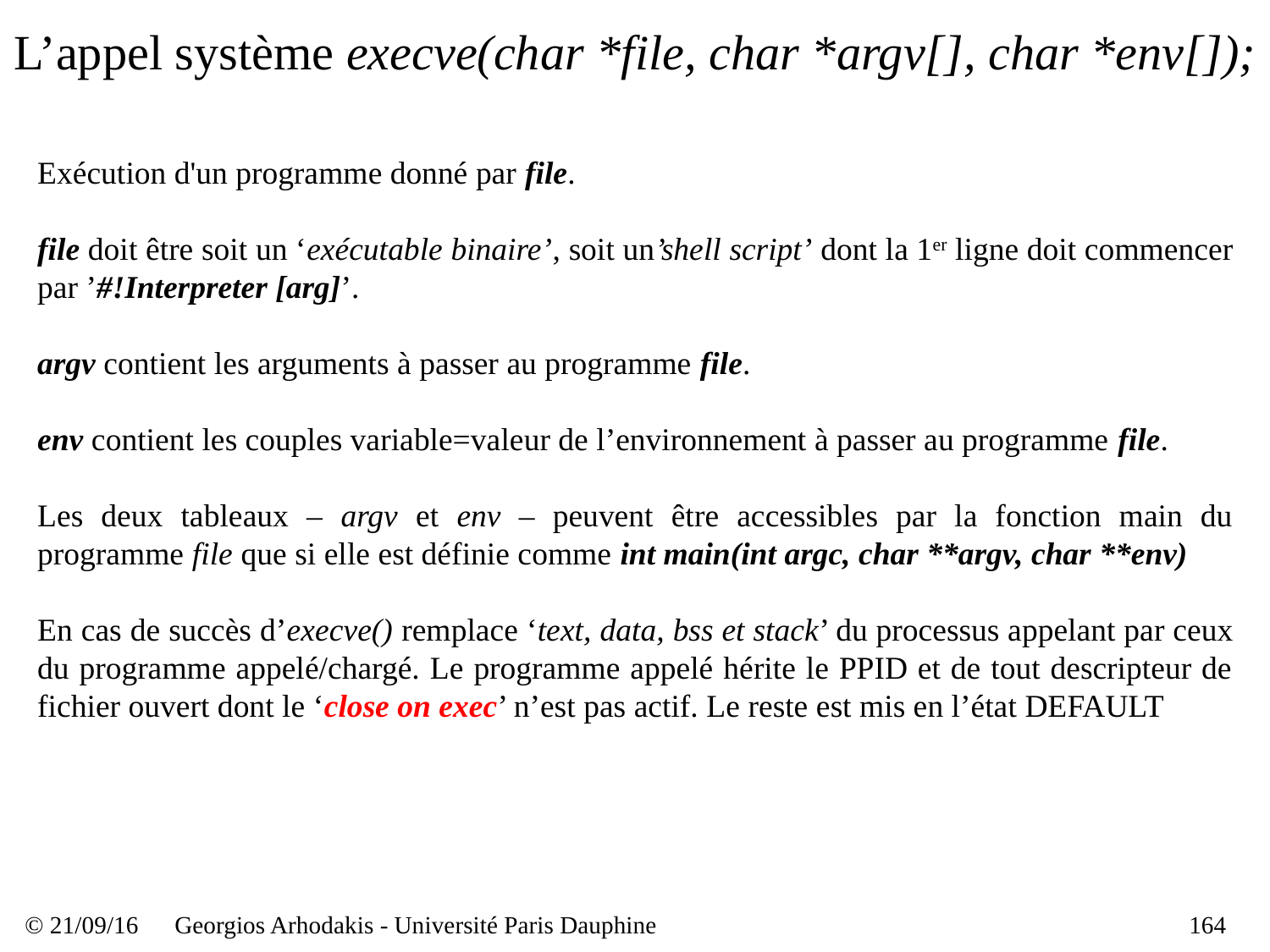

# L’appel système execve(char *file, char *argv[], char *env[]);
Exécution d'un programme donné par file.

file doit être soit un ‘exécutable binaire’, soit un’shell script’ dont la 1er ligne doit commencer par ’#!Interpreter [arg]’.

argv contient les arguments à passer au programme file.

env contient les couples variable=valeur de l’environnement à passer au programme file.

Les deux tableaux – argv et env – peuvent être accessibles par la fonction main du programme file que si elle est définie comme int main(int argc, char **argv, char **env)

En cas de succès d’execve() remplace ‘text, data, bss et stack’ du processus appelant par ceux du programme appelé/chargé. Le programme appelé hérite le PPID et de tout descripteur de fichier ouvert dont le ‘close on exec’ n’est pas actif. Le reste est mis en l’état DEFAULT
© 21/09/16
Georgios Arhodakis - Université Paris Dauphine
164